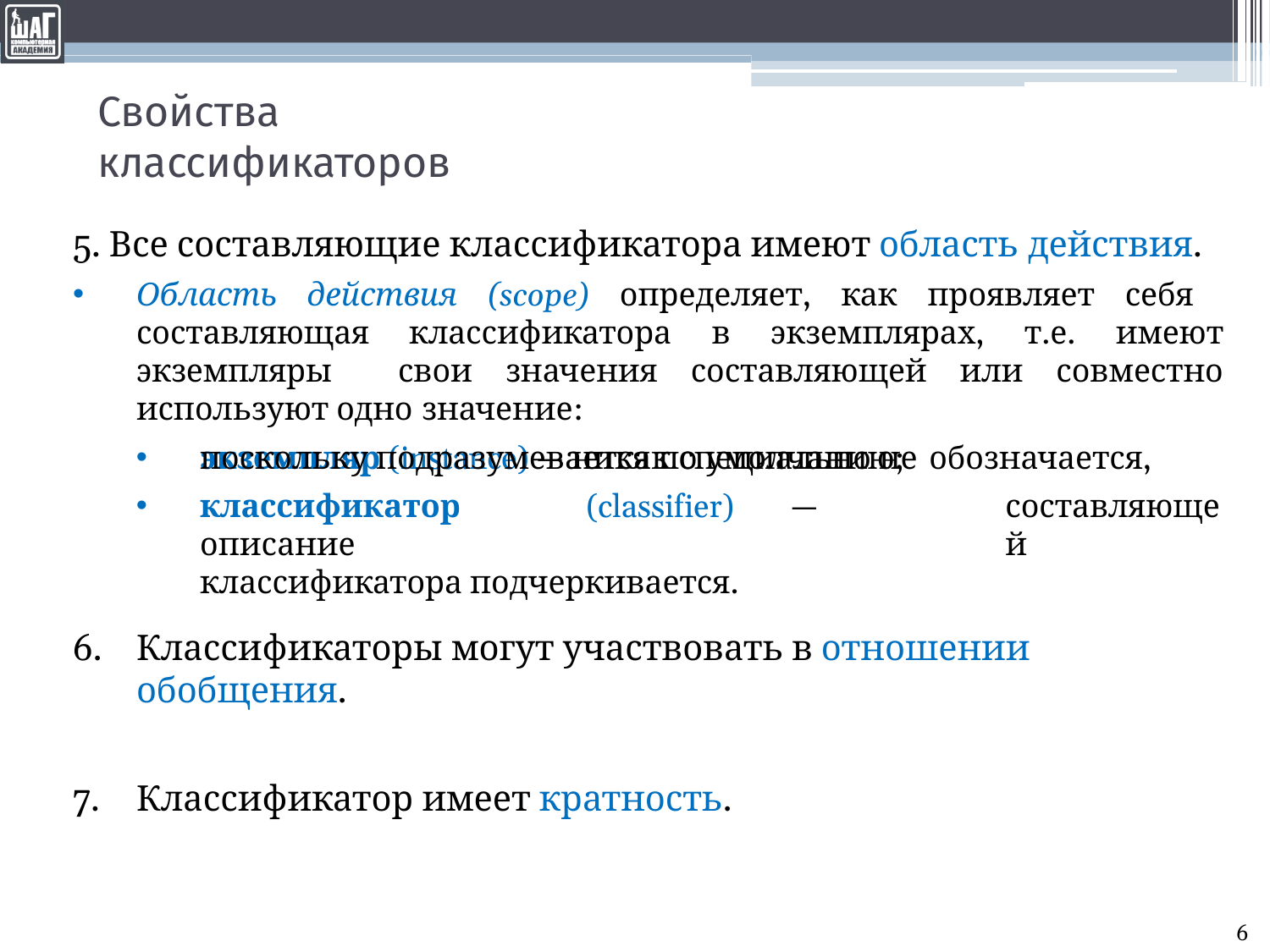

# Свойства классификаторов
5. Все составляющие классификатора имеют область действия.
Область действия (scope) определяет, как проявляет себя  составляющая классификатора в экземплярах, т.е. имеют экземпляры  свои значения составляющей или совместно используют одно значение:
экземпляр (instance) — никак специально не обозначается,
поскольку подразумевается по умолчанию;
классификатор	(classifier)	—	описание
классификатора подчеркивается.
составляющей
Классификаторы могут участвовать в отношении обобщения.

Классификатор имеет кратность.
6